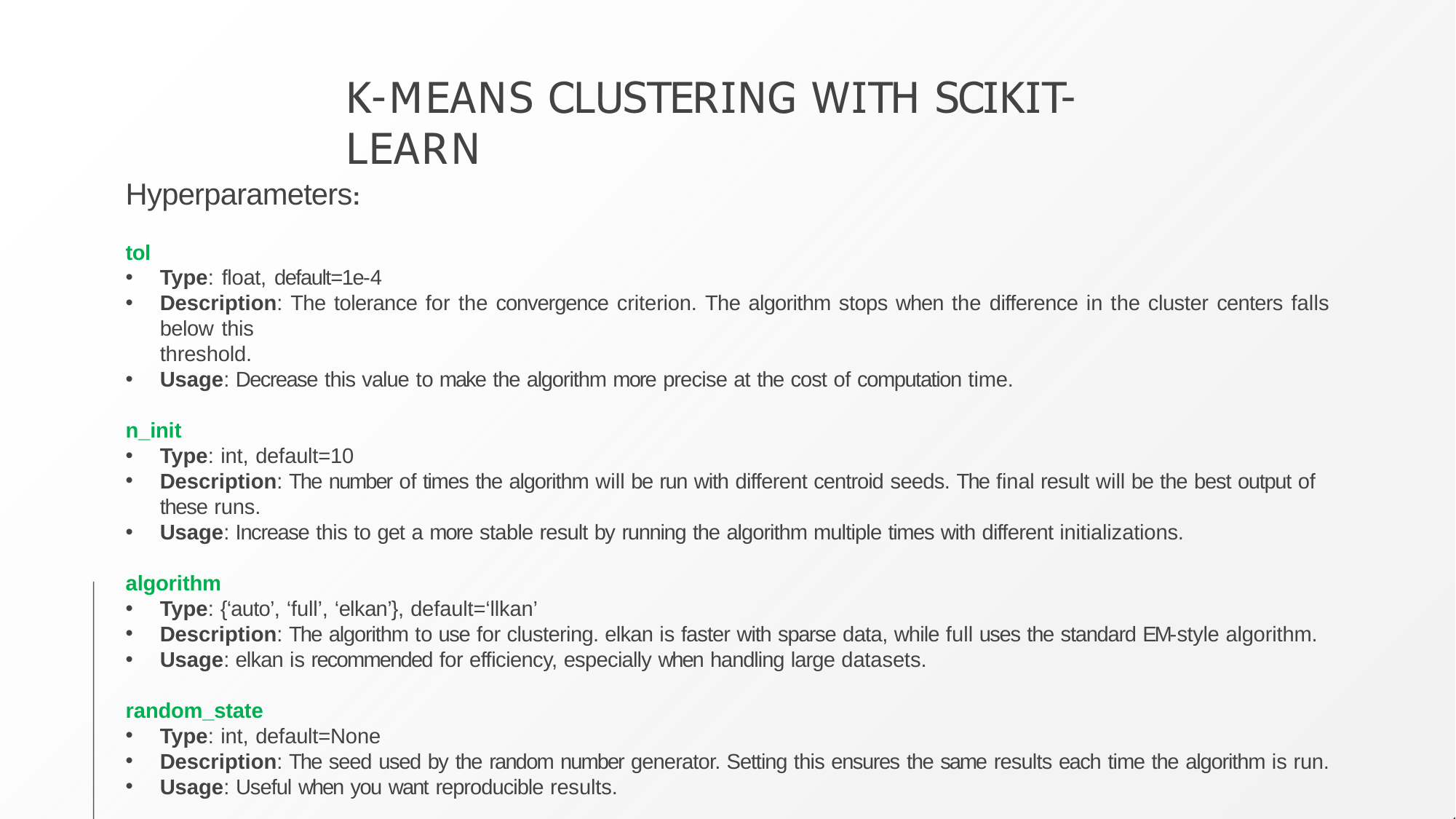

# K-MEANS CLUSTERING WITH SCIKIT-LEARN
Hyperparameters:
tol
Type: float, default=1e-4
Description: The tolerance for the convergence criterion. The algorithm stops when the difference in the cluster centers falls below this
threshold.
Usage: Decrease this value to make the algorithm more precise at the cost of computation time.

n_init
Type: int, default=10
Description: The number of times the algorithm will be run with different centroid seeds. The final result will be the best output of these runs.
Usage: Increase this to get a more stable result by running the algorithm multiple times with different initializations.

algorithm
Type: {‘auto’, ‘full’, ‘elkan’}, default=‘llkan’
Description: The algorithm to use for clustering. elkan is faster with sparse data, while full uses the standard EM-style algorithm.
Usage: elkan is recommended for efficiency, especially when handling large datasets.
random_state
Type: int, default=None
Description: The seed used by the random number generator. Setting this ensures the same results each time the algorithm is run.
Usage: Useful when you want reproducible results.